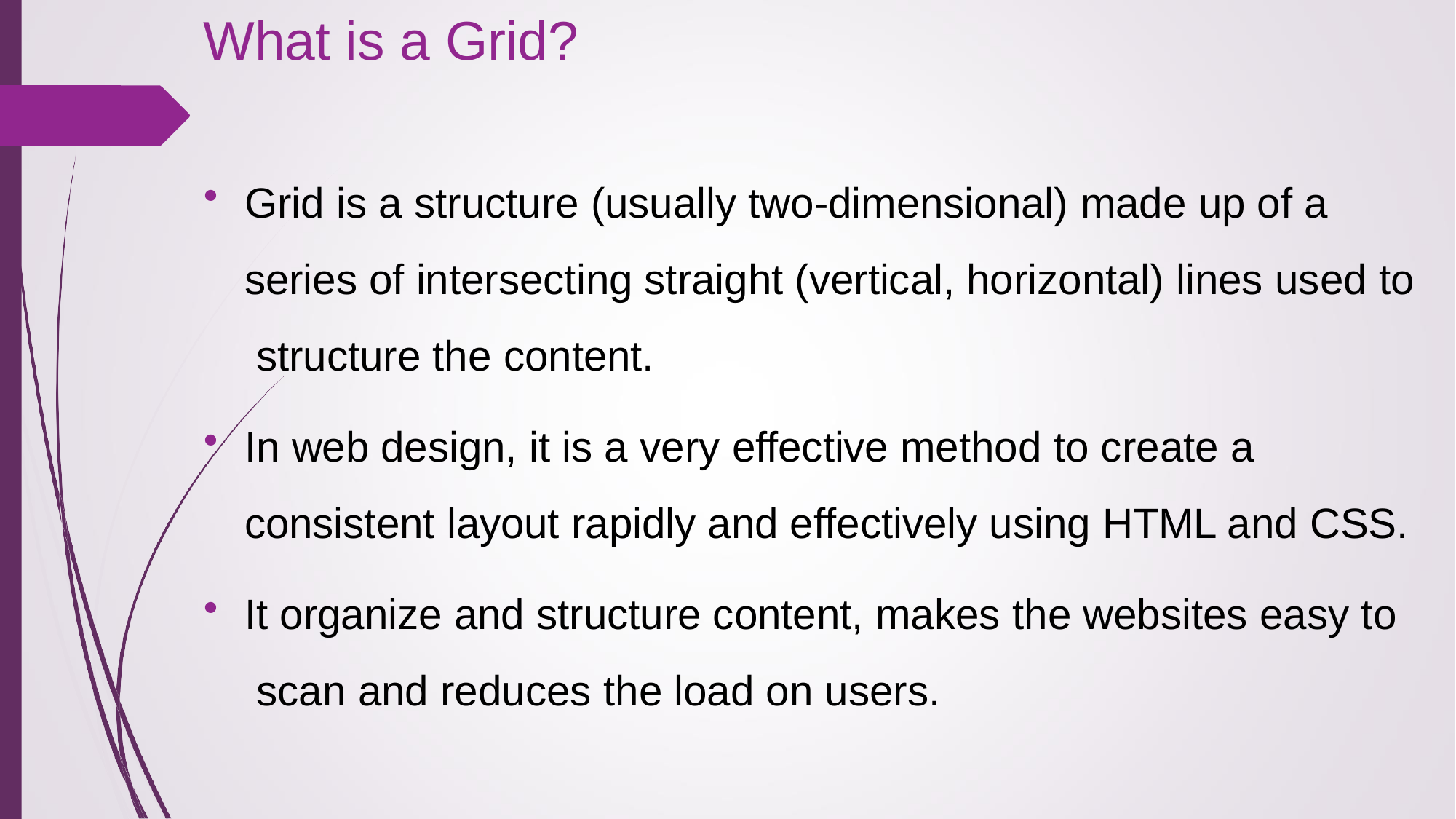

# What is a Grid?
Grid is a structure (usually two-dimensional) made up of a  series of intersecting straight (vertical, horizontal) lines used to  structure the content.
In web design, it is a very effective method to create a  consistent layout rapidly and effectively using HTML and CSS.
It organize and structure content, makes the websites easy to  scan and reduces the load on users.